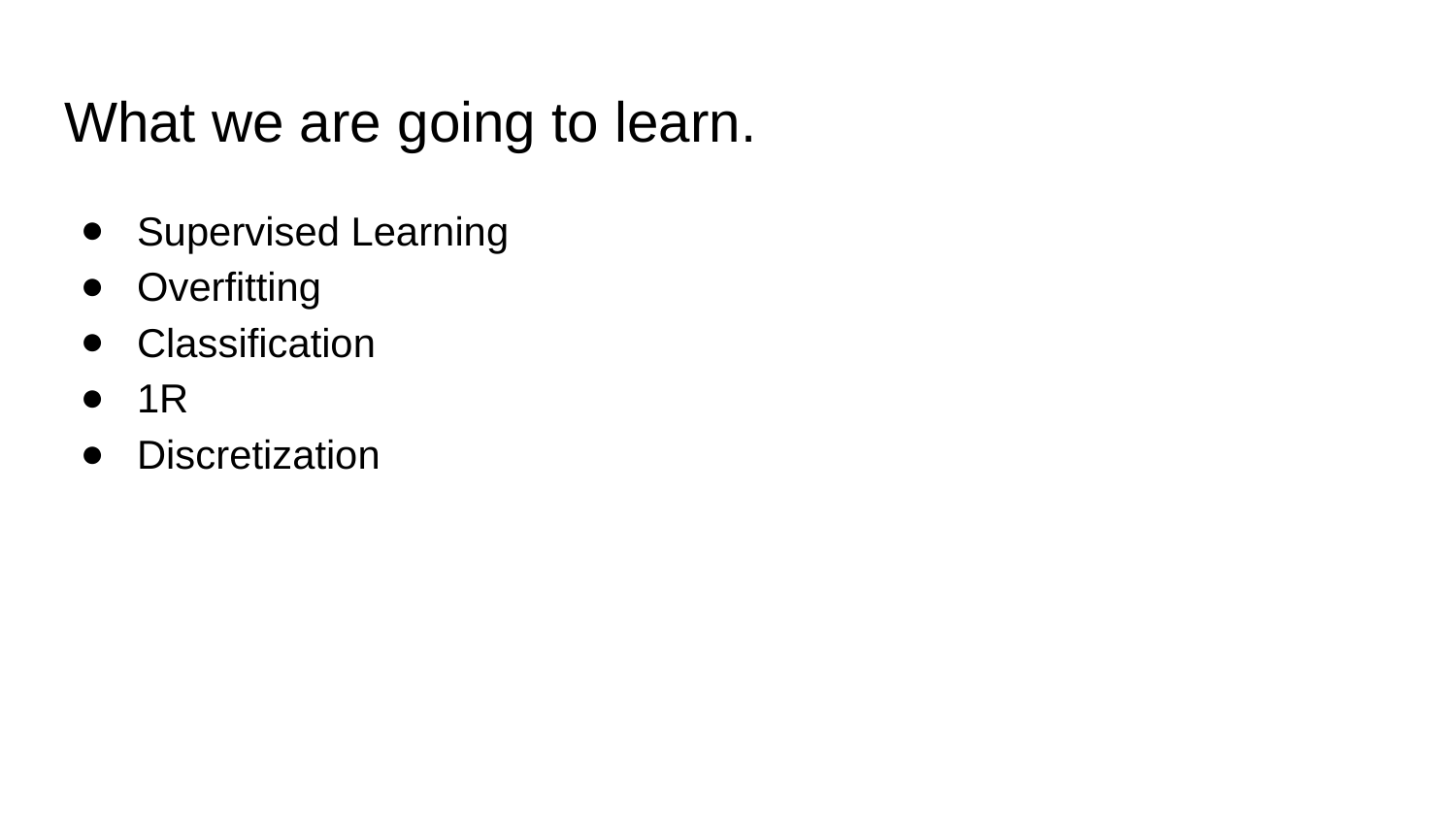

# What we are going to learn.
Supervised Learning
Overfitting
Classification
1R
Discretization